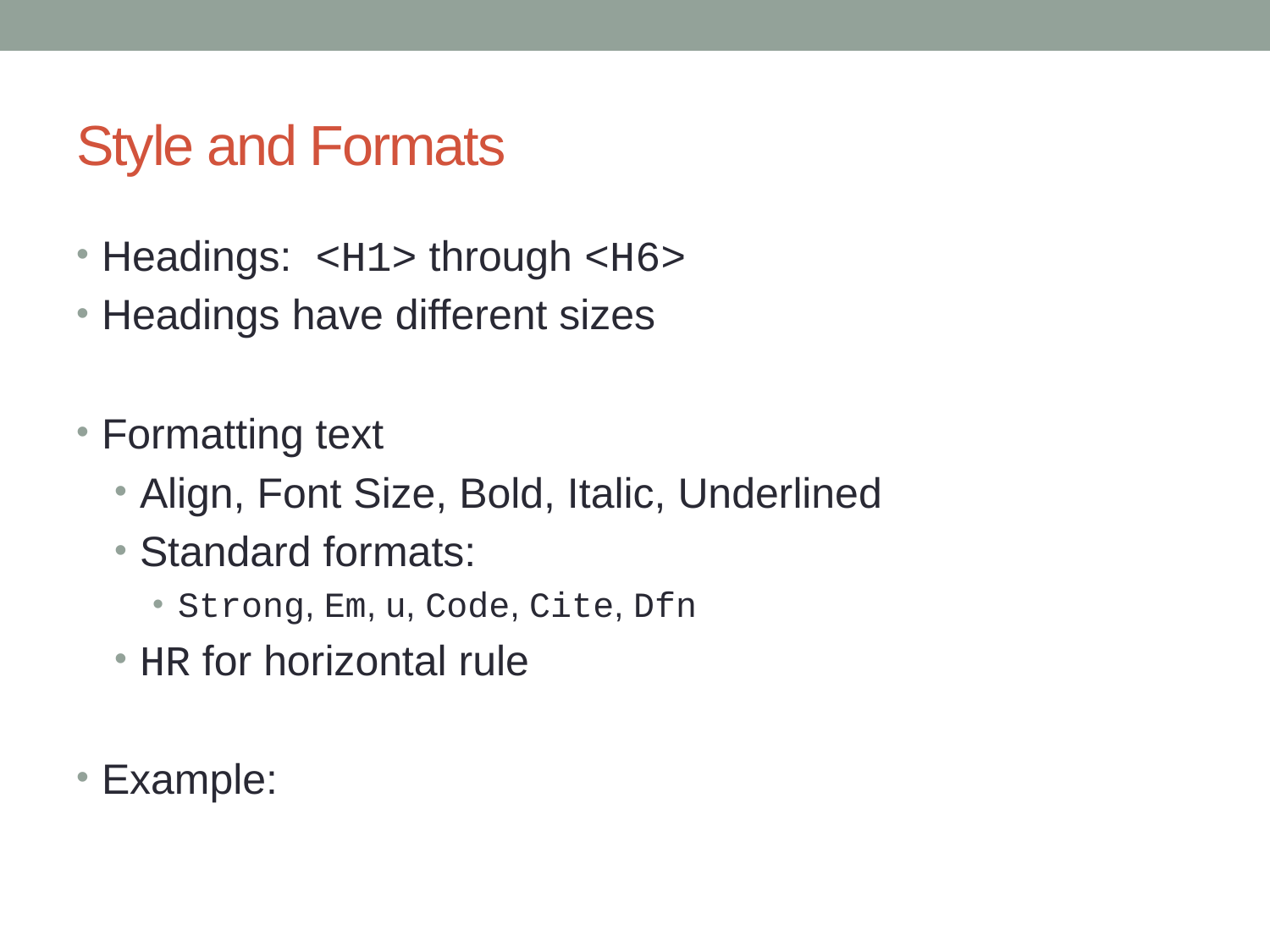

# Style and Formats
Headings:  <H1> through <H6>
Headings have different sizes

Formatting text
Align, Font Size, Bold, Italic, Underlined
Standard formats:
Strong, Em, u, Code, Cite, Dfn
HR for horizontal rule

Example: